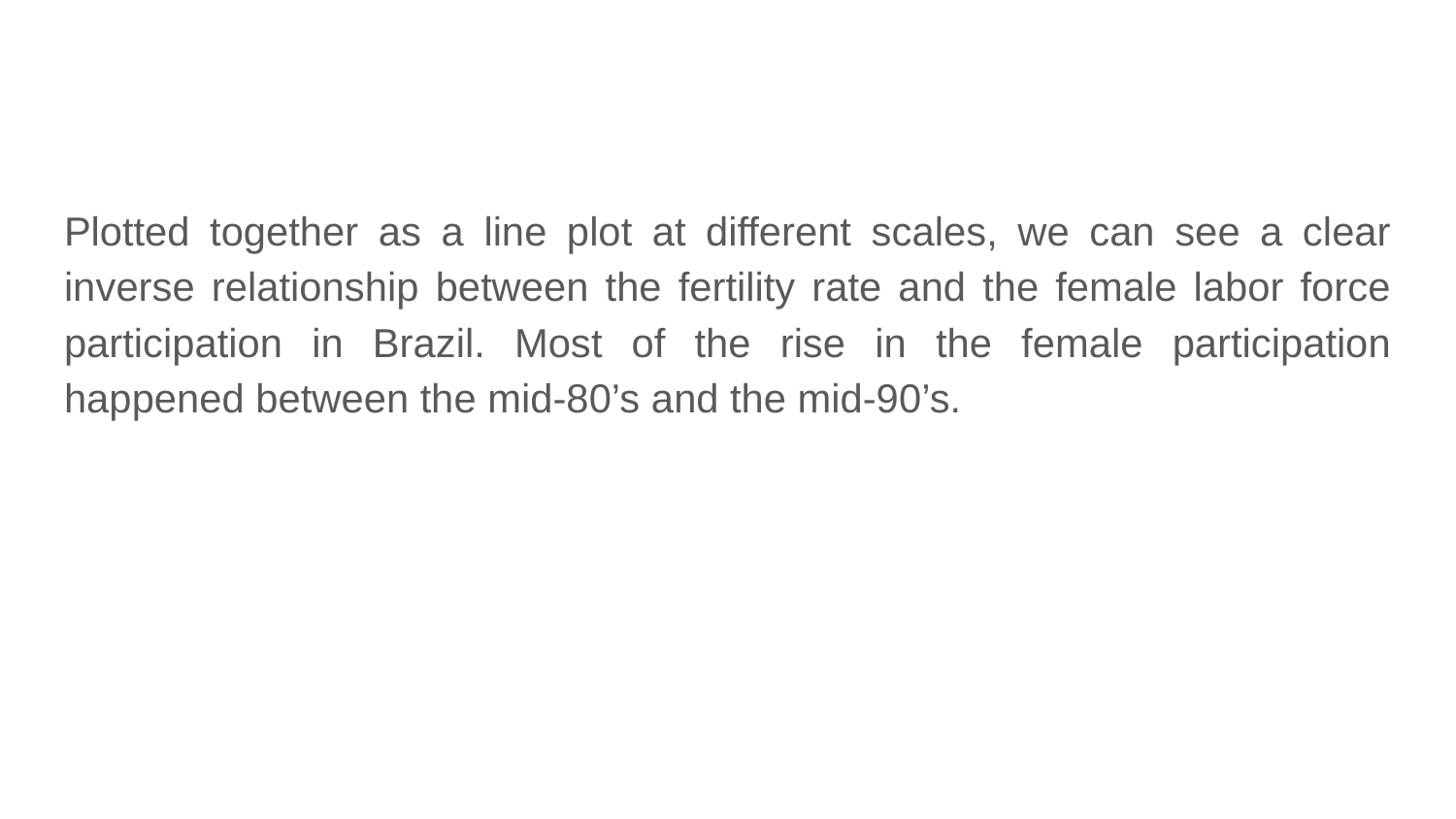

Plotted together as a line plot at different scales, we can see a clear inverse relationship between the fertility rate and the female labor force participation in Brazil. Most of the rise in the female participation happened between the mid-80’s and the mid-90’s.